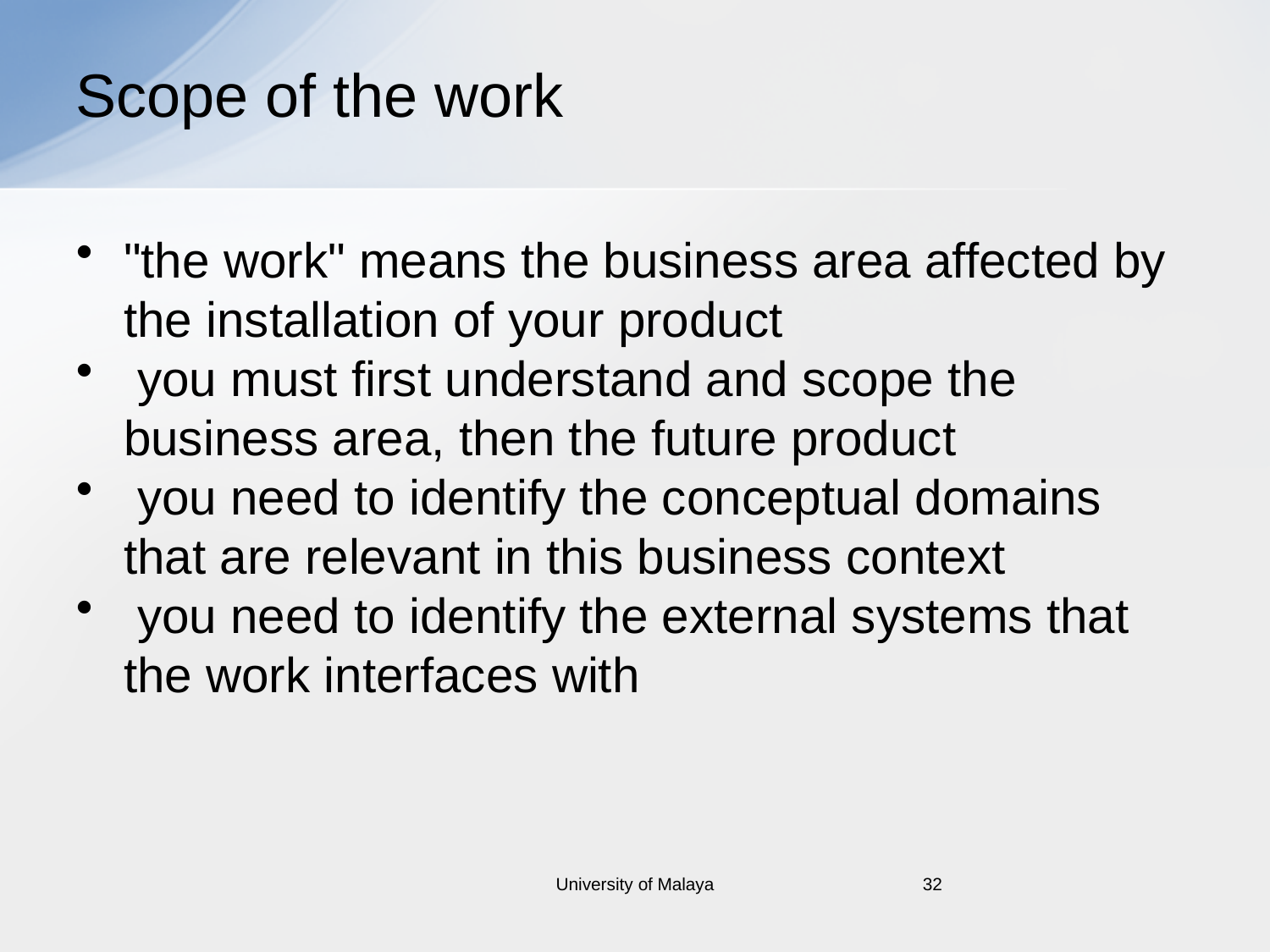

# Scope of the work
"the work" means the business area affected by the installation of your product
 you must first understand and scope the business area, then the future product
 you need to identify the conceptual domains that are relevant in this business context
 you need to identify the external systems that the work interfaces with

University of Malaya
32